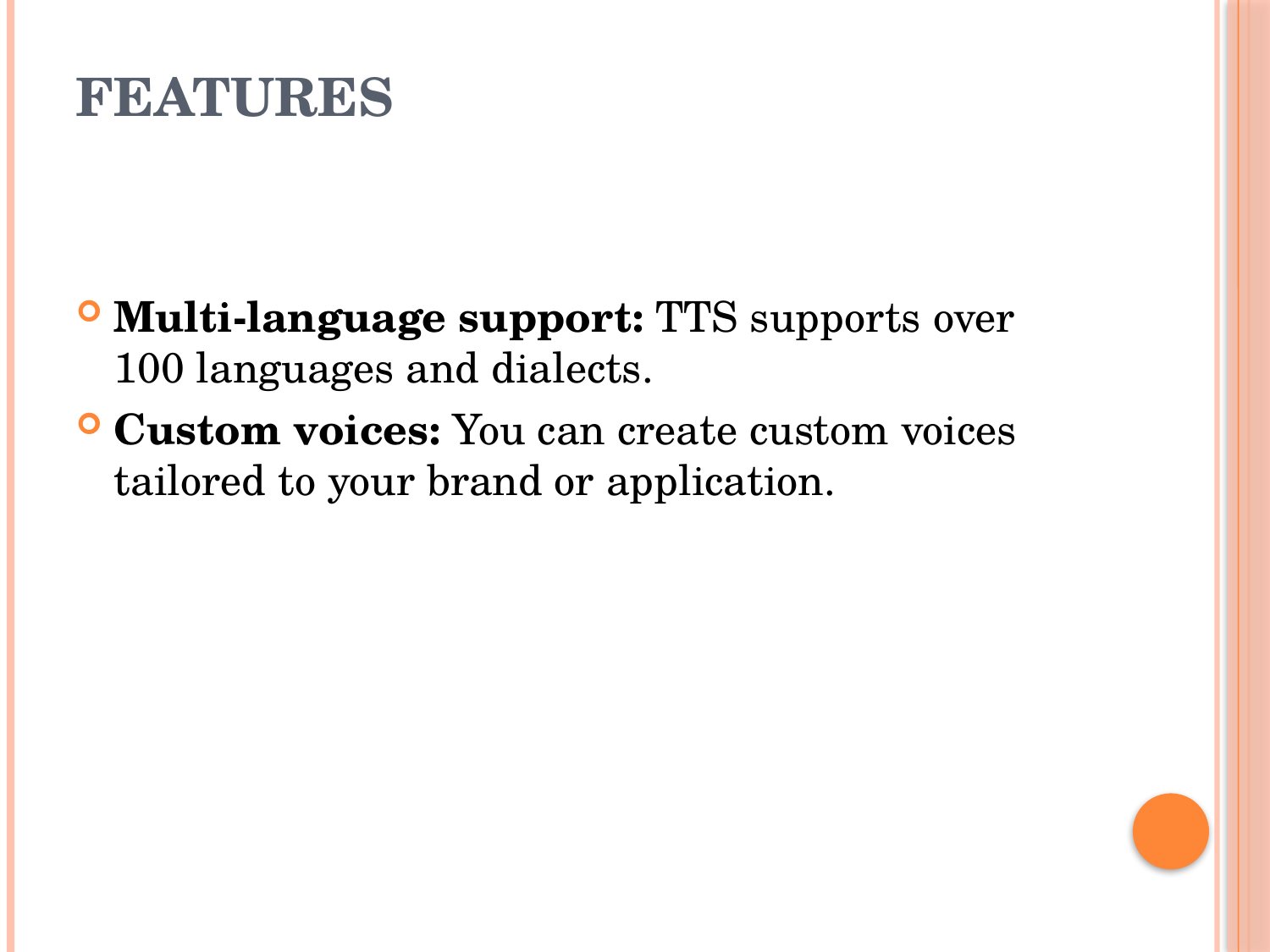

# Features

Multi-language support: TTS supports over 100 languages and dialects.
Custom voices: You can create custom voices tailored to your brand or application.